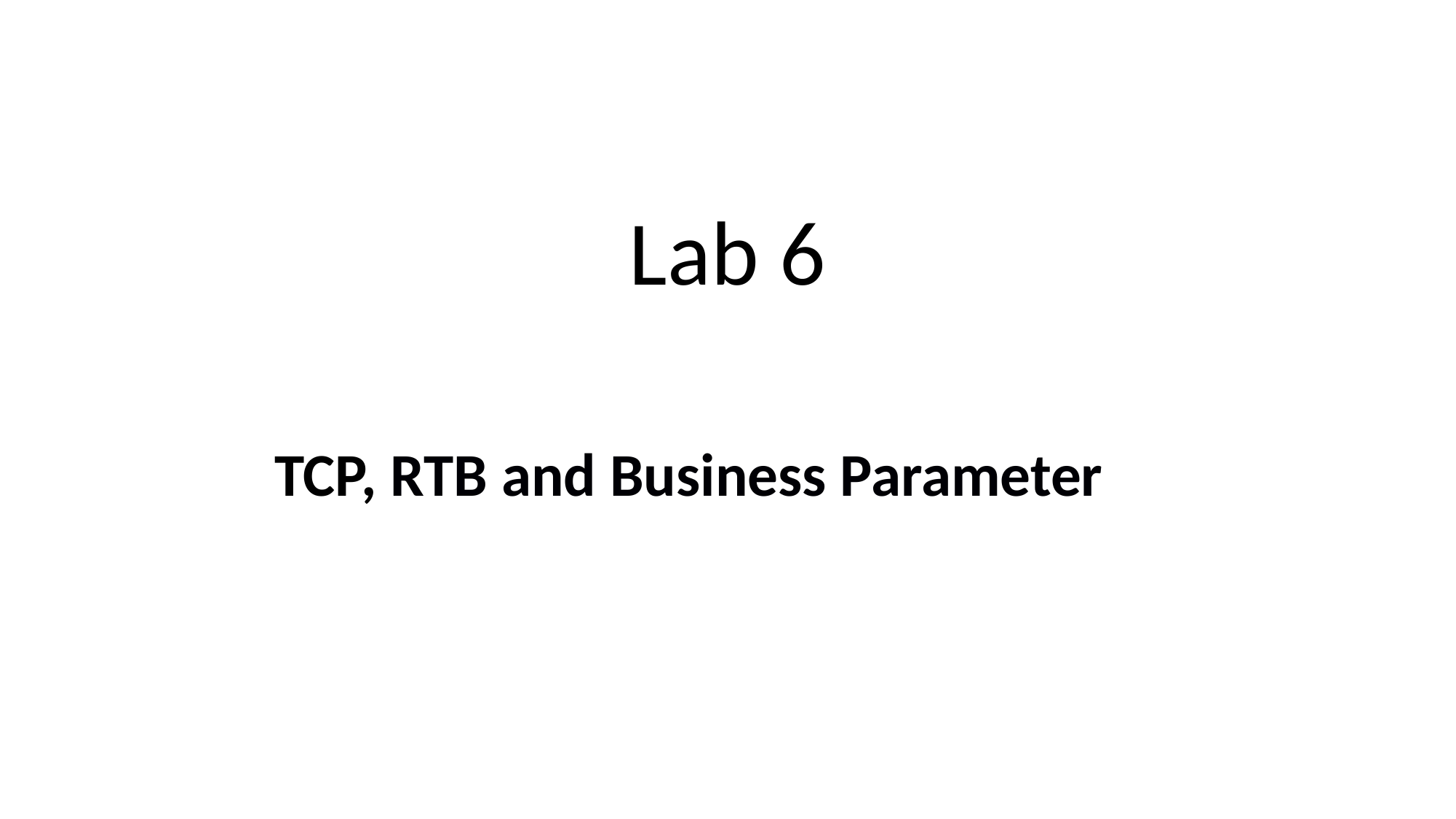

# Lab 6
      TCP, RTB and Business Parameter